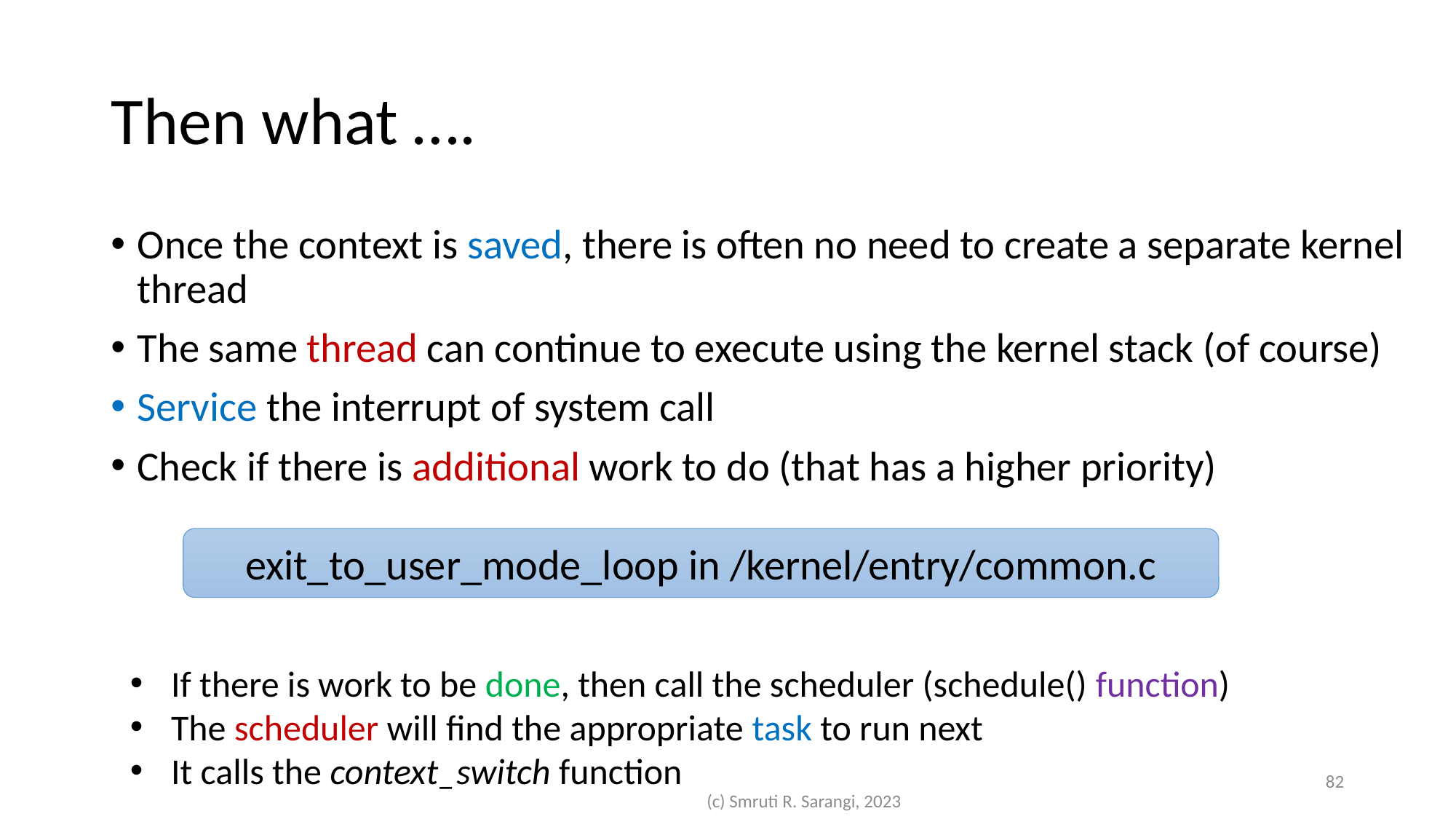

# Then what ….
Once the context is saved, there is often no need to create a separate kernel thread
The same thread can continue to execute using the kernel stack (of course)
Service the interrupt of system call
Check if there is additional work to do (that has a higher priority)

exit_to_user_mode_loop in /kernel/entry/common.c
If there is work to be done, then call the scheduler (schedule() function)
The scheduler will find the appropriate task to run next
It calls the context_switch function
82
(c) Smruti R. Sarangi, 2023